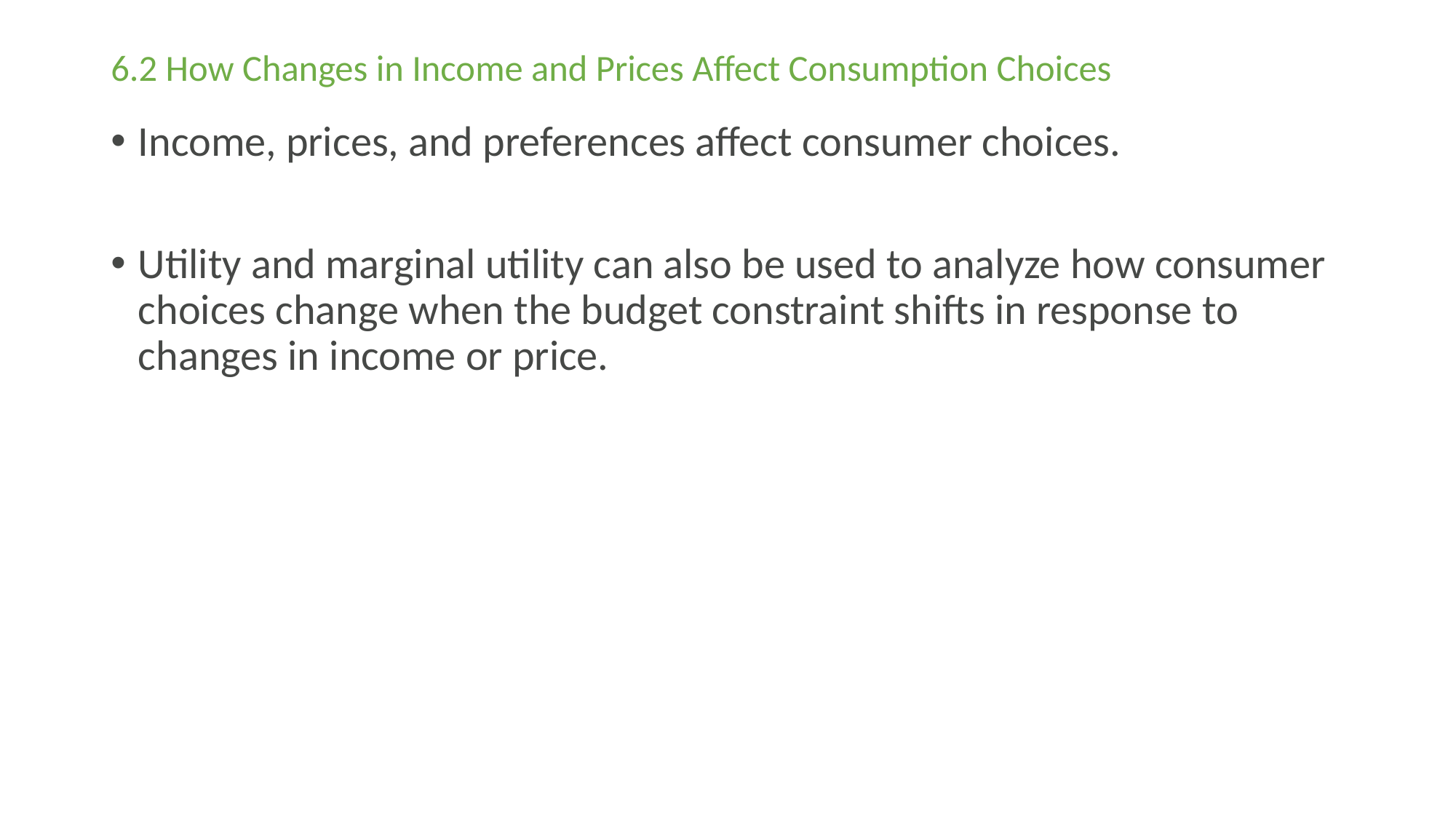

# 6.2 How Changes in Income and Prices Affect Consumption Choices
Income, prices, and preferences affect consumer choices.

Utility and marginal utility can also be used to analyze how consumer choices change when the budget constraint shifts in response to changes in income or price.